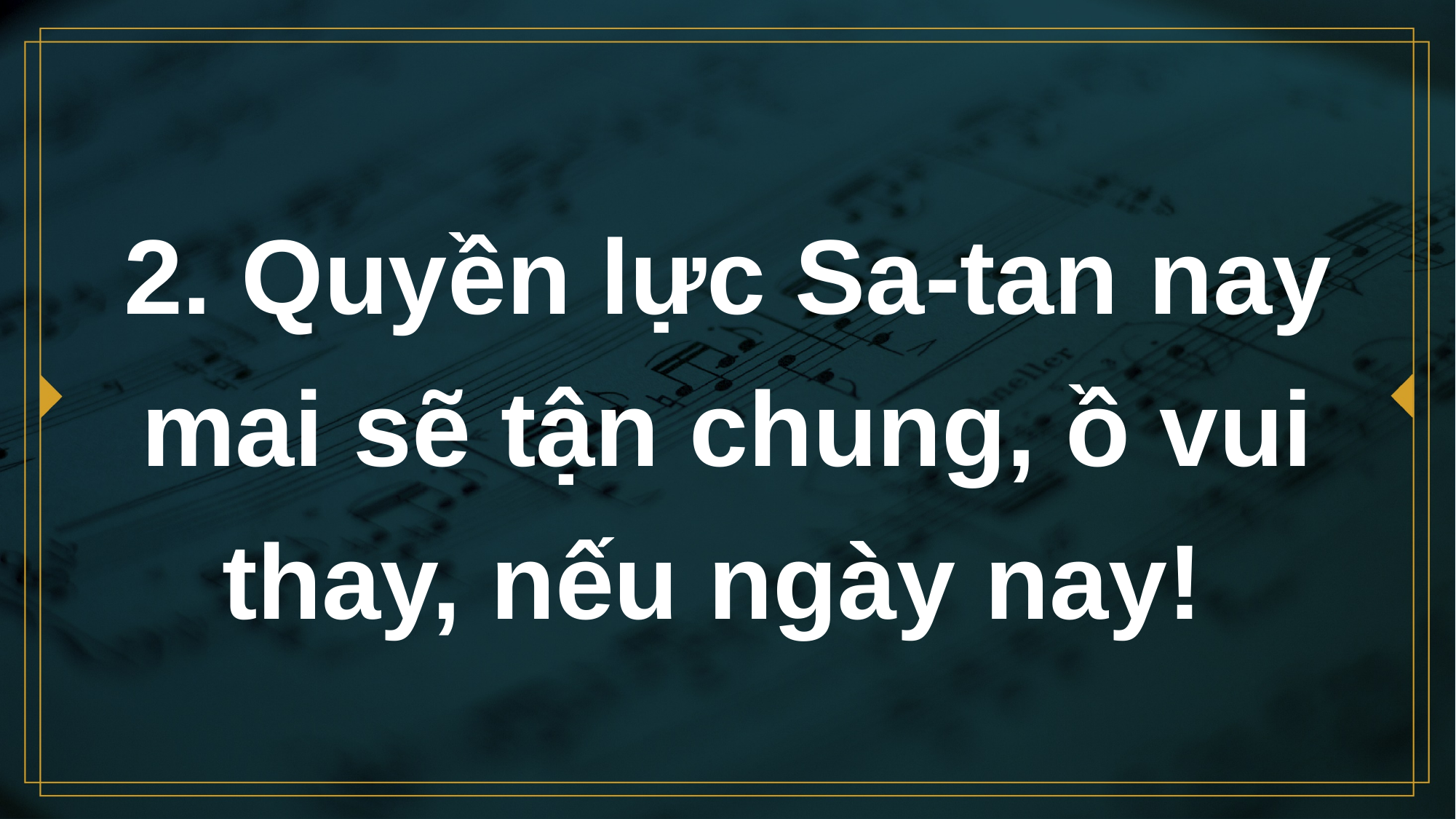

# 2. Quyền lực Sa-tan nay mai sẽ tận chung, ồ vui thay, nếu ngày nay!